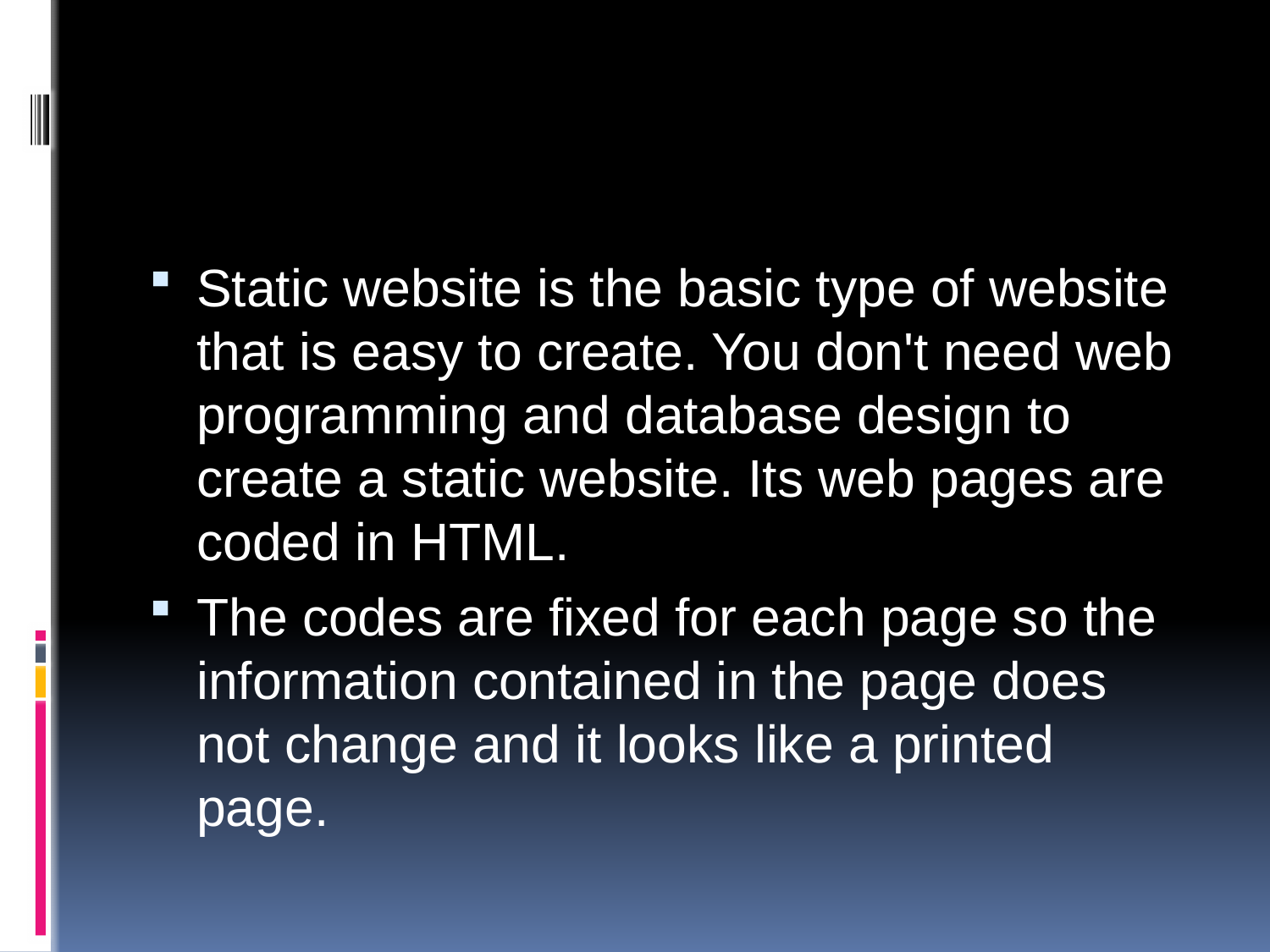

#
Static website is the basic type of website that is easy to create. You don't need web programming and database design to create a static website. Its web pages are coded in HTML.
The codes are fixed for each page so the information contained in the page does not change and it looks like a printed page.